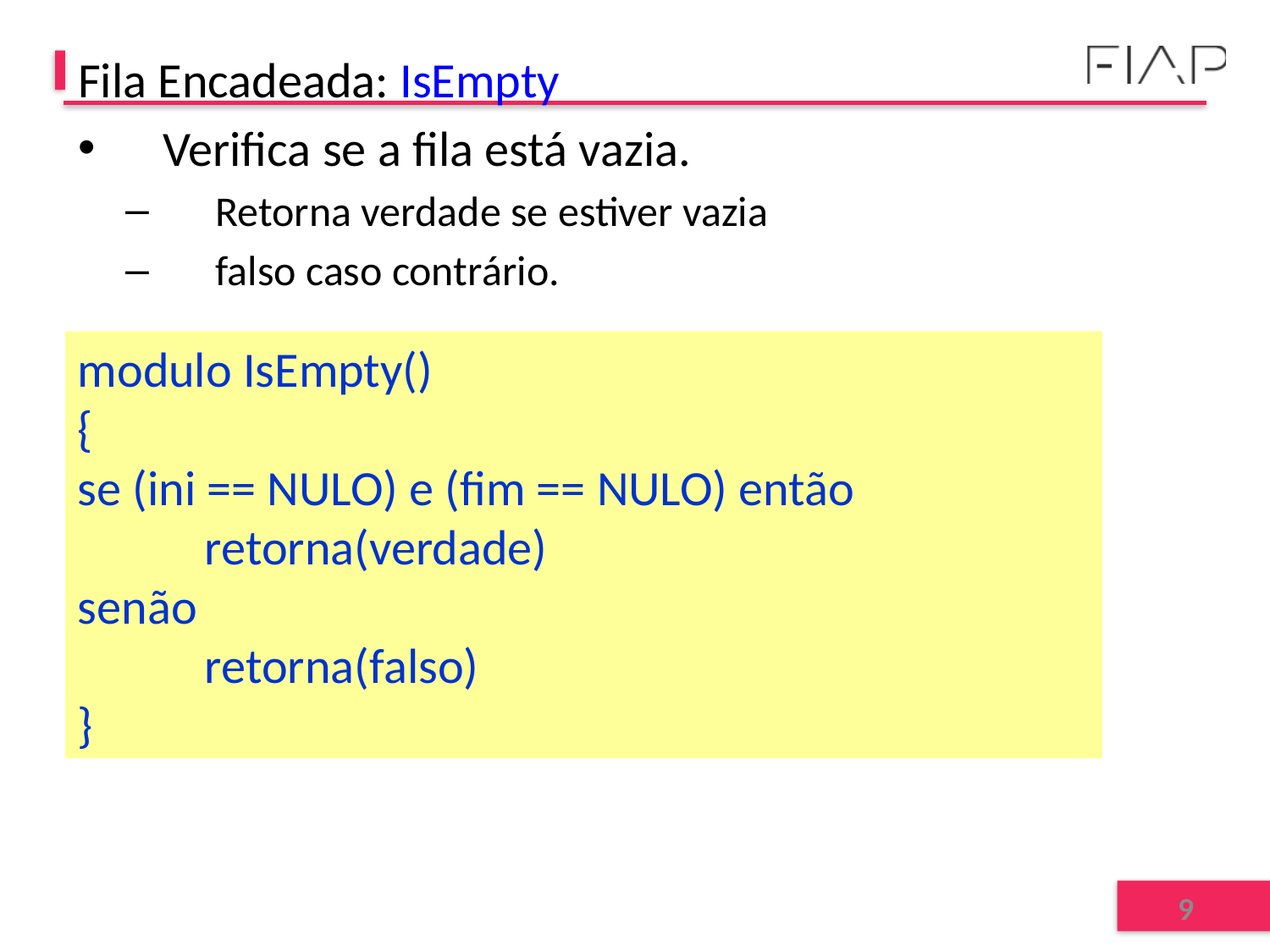

# Fila Encadeada: IsEmpty
Verifica se a fila está vazia.
Retorna verdade se estiver vazia
falso caso contrário.
modulo IsEmpty()
{
se (ini == NULO) e (fim == NULO) então
	retorna(verdade)
senão
	retorna(falso)
}

9